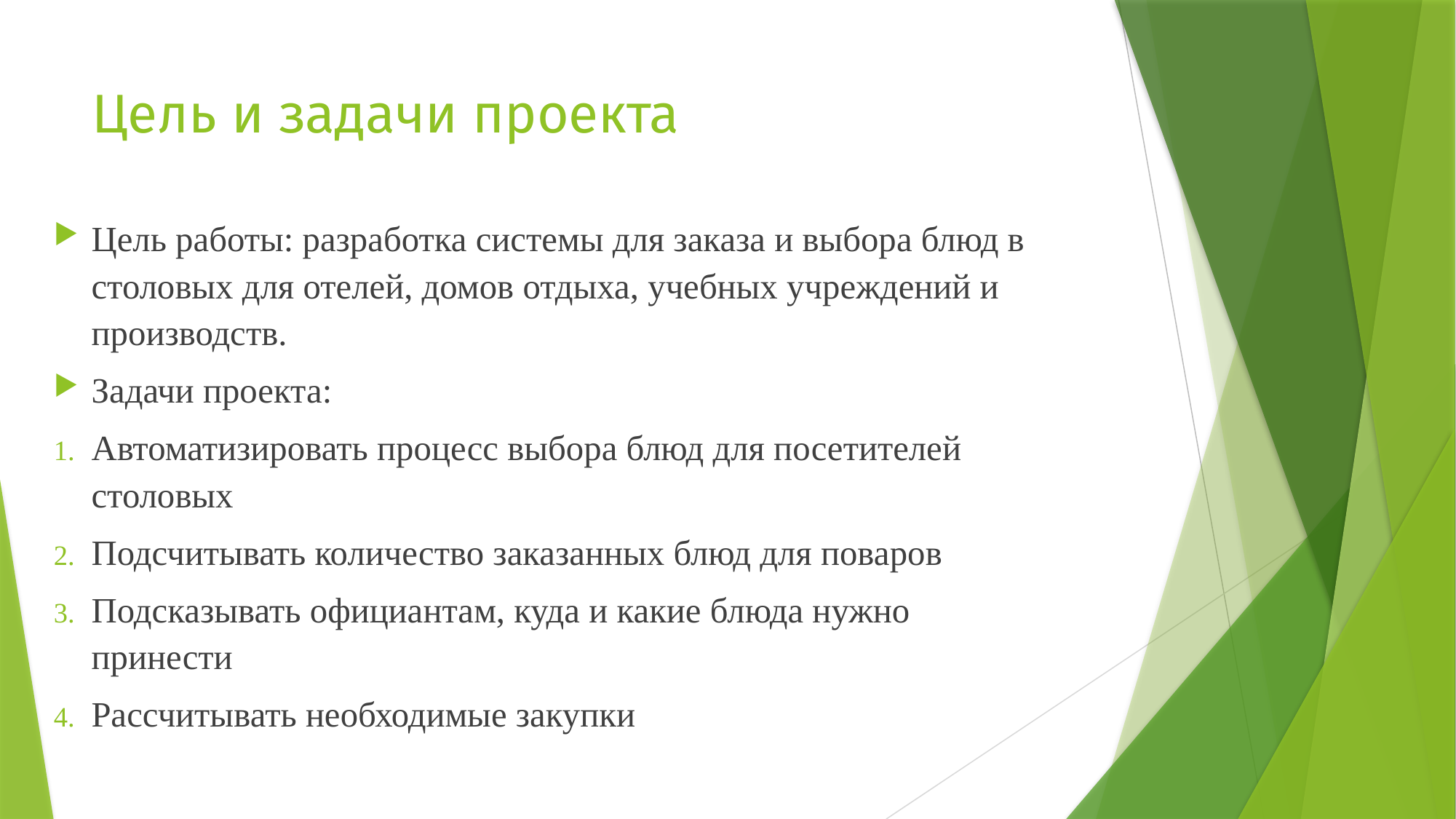

# Цель и задачи проекта
Цель работы: разработка системы для заказа и выбора блюд в столовых для отелей, домов отдыха, учебных учреждений и производств.
Задачи проекта:
Автоматизировать процесс выбора блюд для посетителей столовых
Подсчитывать количество заказанных блюд для поваров
Подсказывать официантам, куда и какие блюда нужно принести
Рассчитывать необходимые закупки